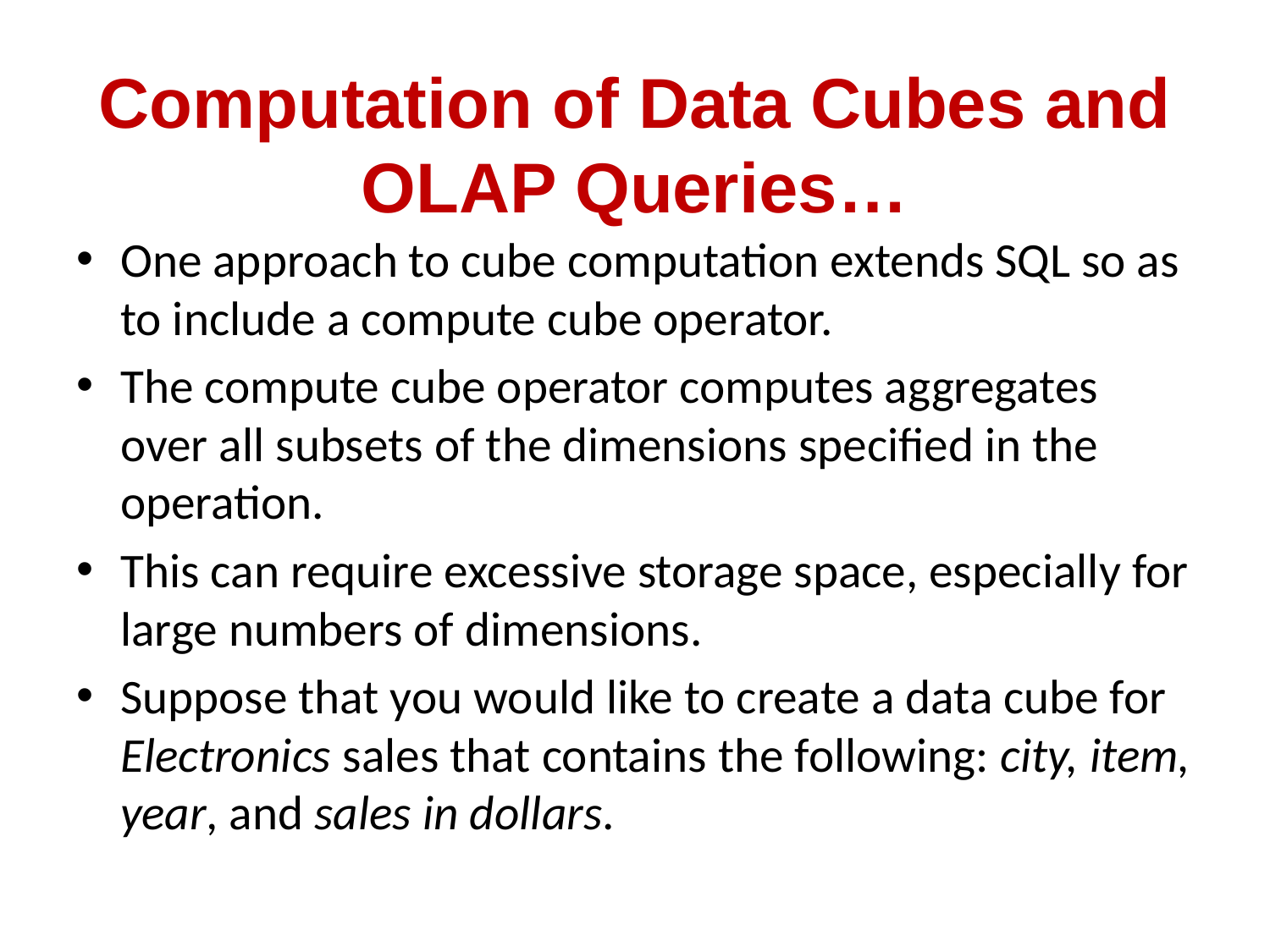

# Computation of Data Cubes and OLAP Queries…
One approach to cube computation extends SQL so as to include a compute cube operator.
The compute cube operator computes aggregates over all subsets of the dimensions specified in the operation.
This can require excessive storage space, especially for large numbers of dimensions.
Suppose that you would like to create a data cube for Electronics sales that contains the following: city, item, year, and sales in dollars.